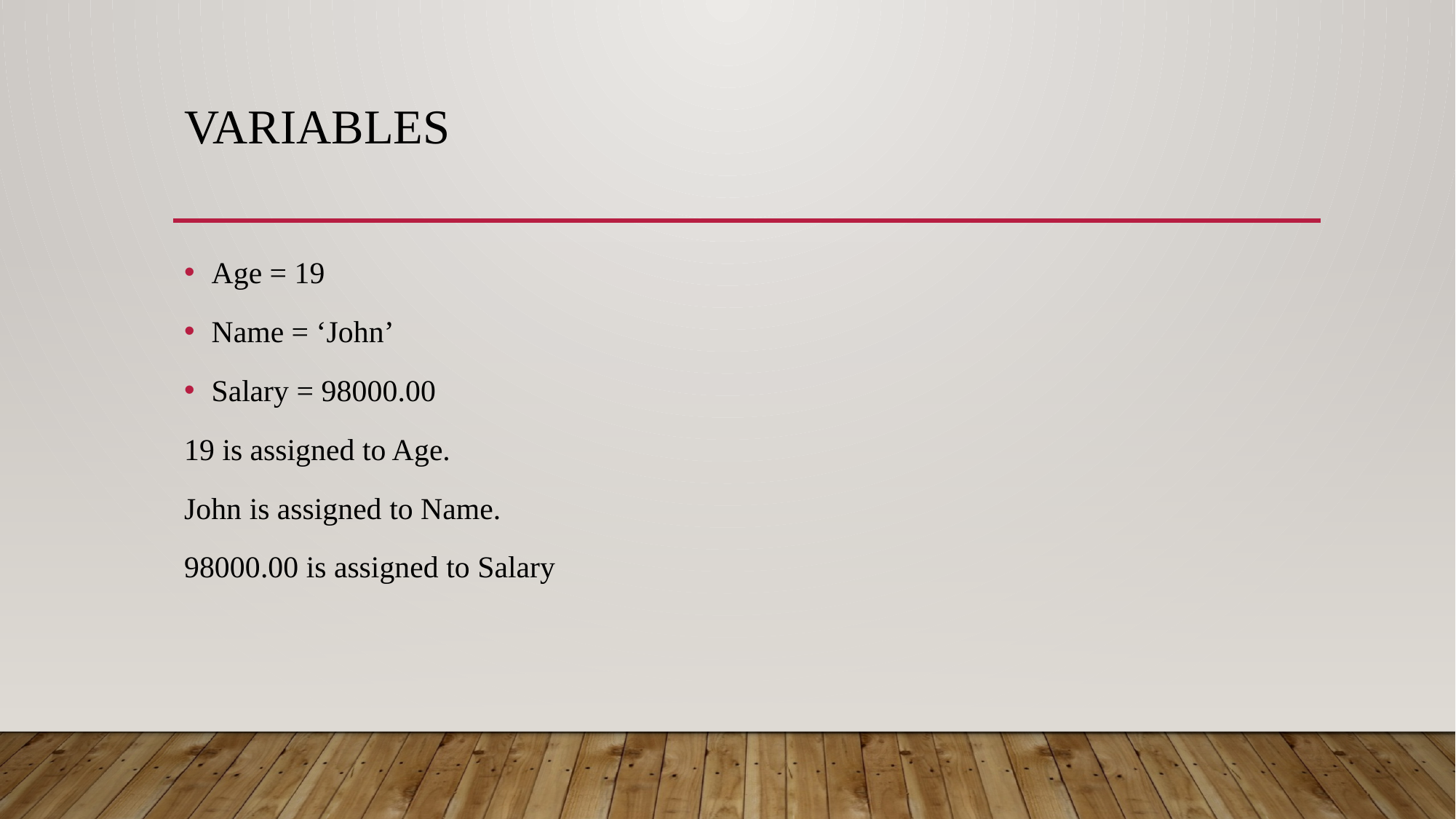

# Variables
Age = 19
Name = ‘John’
Salary = 98000.00
19 is assigned to Age.
John is assigned to Name.
98000.00 is assigned to Salary